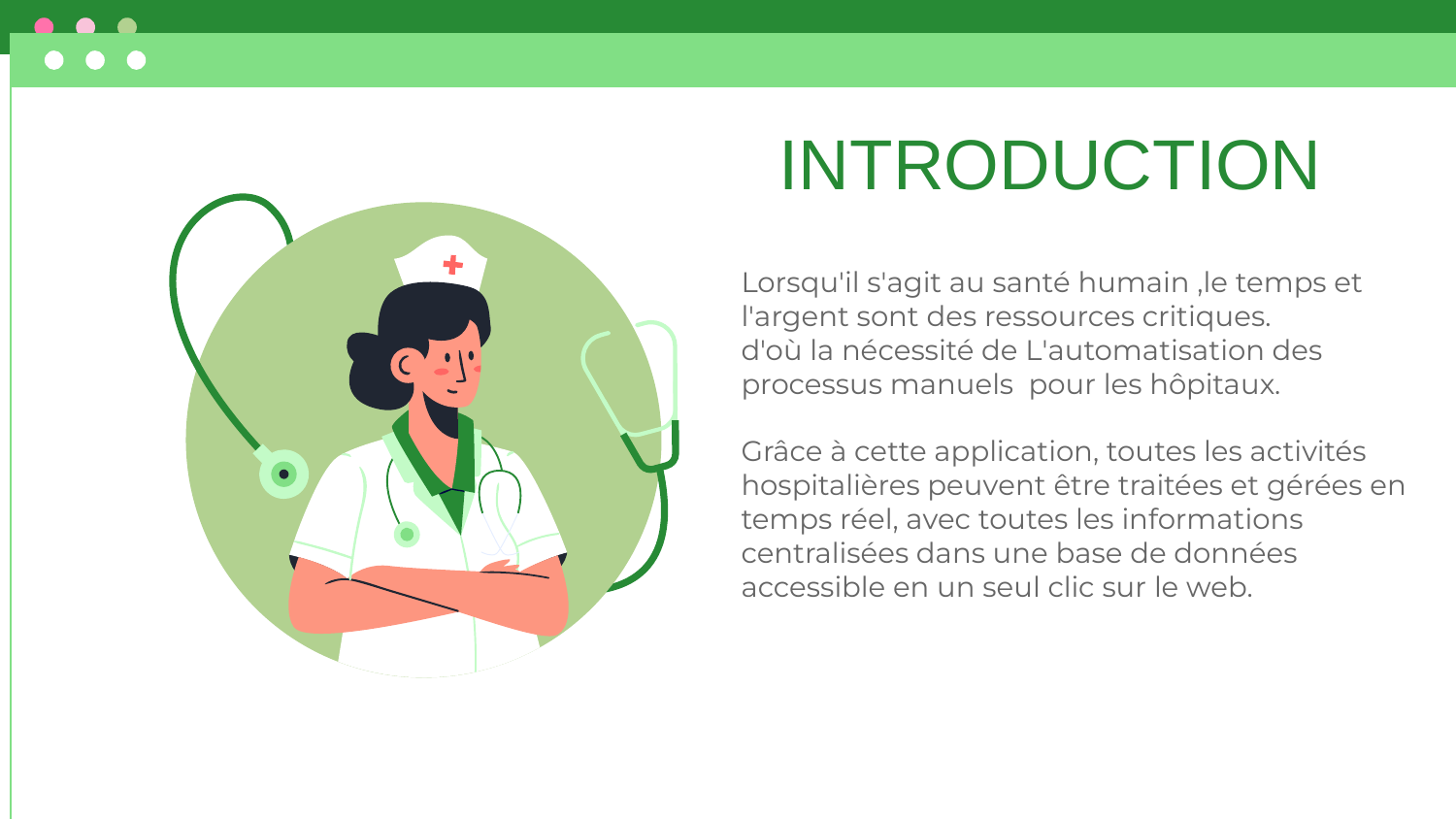

# INTRODUCTION

Lorsqu'il s'agit au santé humain ,le temps et l'argent sont des ressources critiques.
d'où la nécessité de L'automatisation des processus manuels  pour les hôpitaux.

Grâce à cette application, toutes les activités hospitalières peuvent être traitées et gérées en temps réel, avec toutes les informations centralisées dans une base de données accessible en un seul clic sur le web.